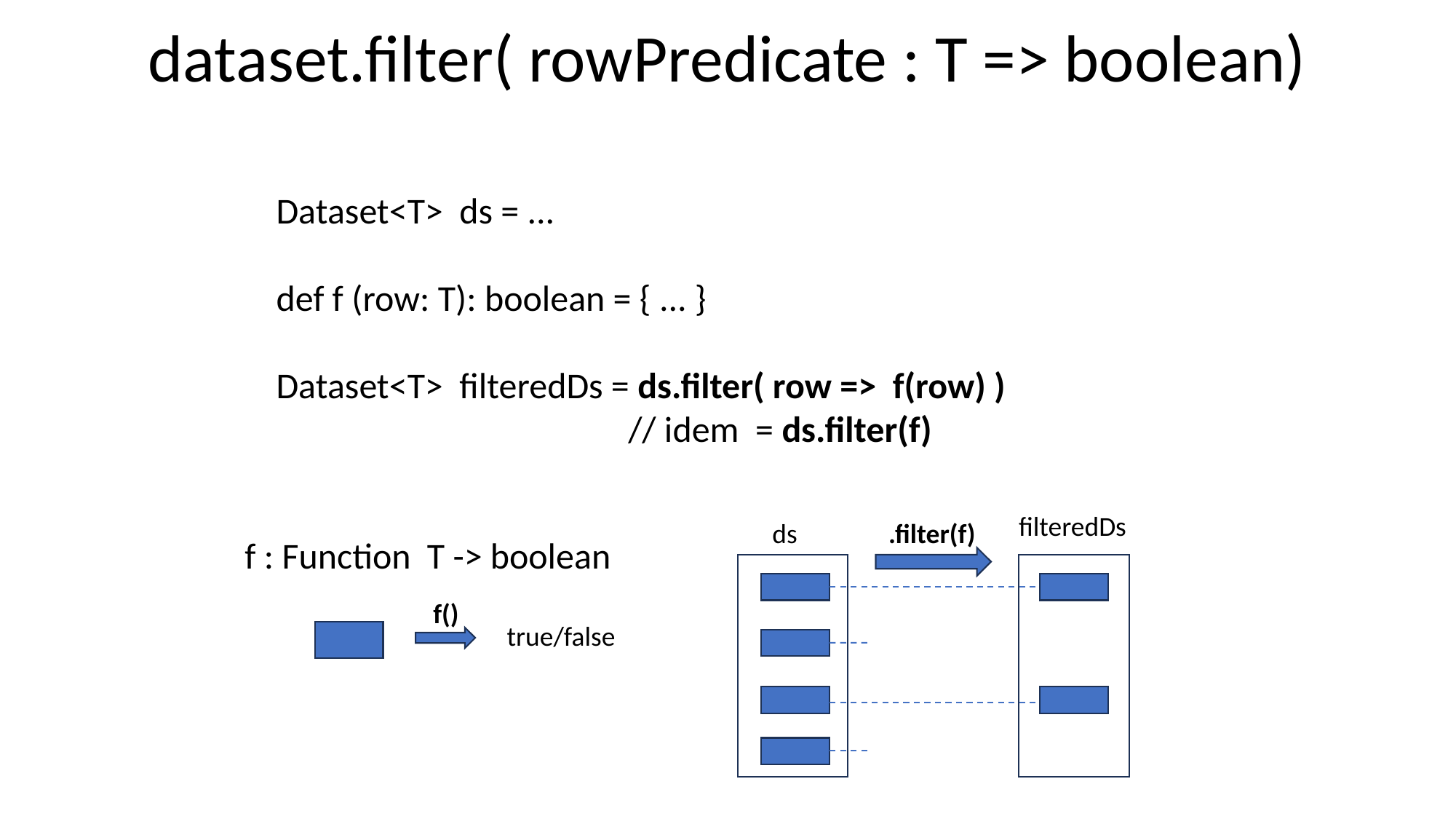

# dataset.filter( rowPredicate : T => boolean)
Dataset<T>  ds = ...

def f (row: T): boolean = { ... }

Dataset<T>  filteredDs = ds.filter( row =>  f(row) )
                                           // idem  = ds.filter(f)

filteredDs
ds
.filter(f)
f : Function  T -> boolean

f()
true/false